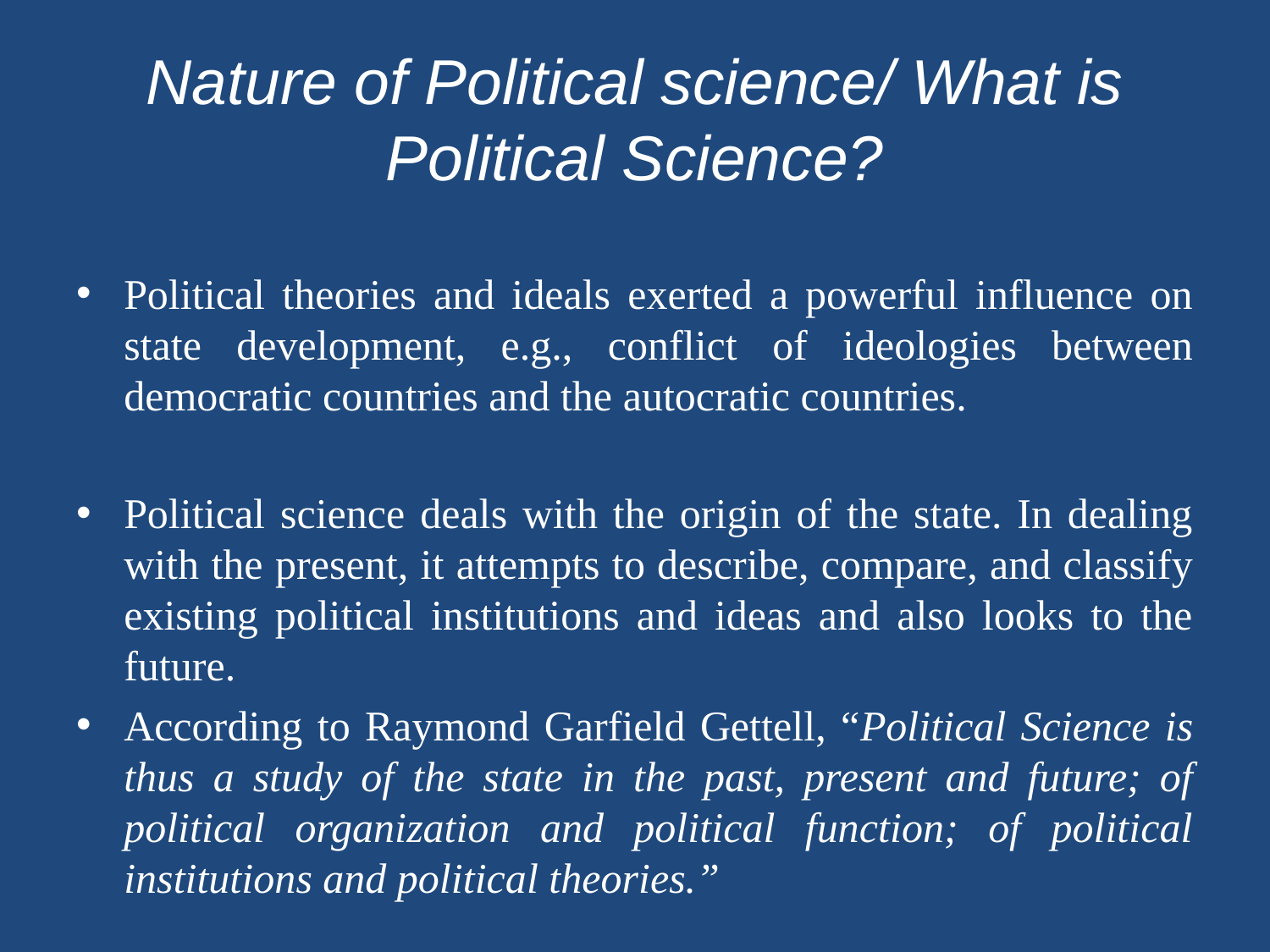

# Nature of Political science/ What is Political Science?

Political theories and ideals exerted a powerful influence on state development, e.g., conflict of ideologies between democratic countries and the autocratic countries.

Political science deals with the origin of the state. In dealing with the present, it attempts to describe, compare, and classify existing political institutions and ideas and also looks to the future.
According to Raymond Garfield Gettell, “Political Science is thus a study of the state in the past, present and future; of political organization and political function; of political institutions and political theories.”